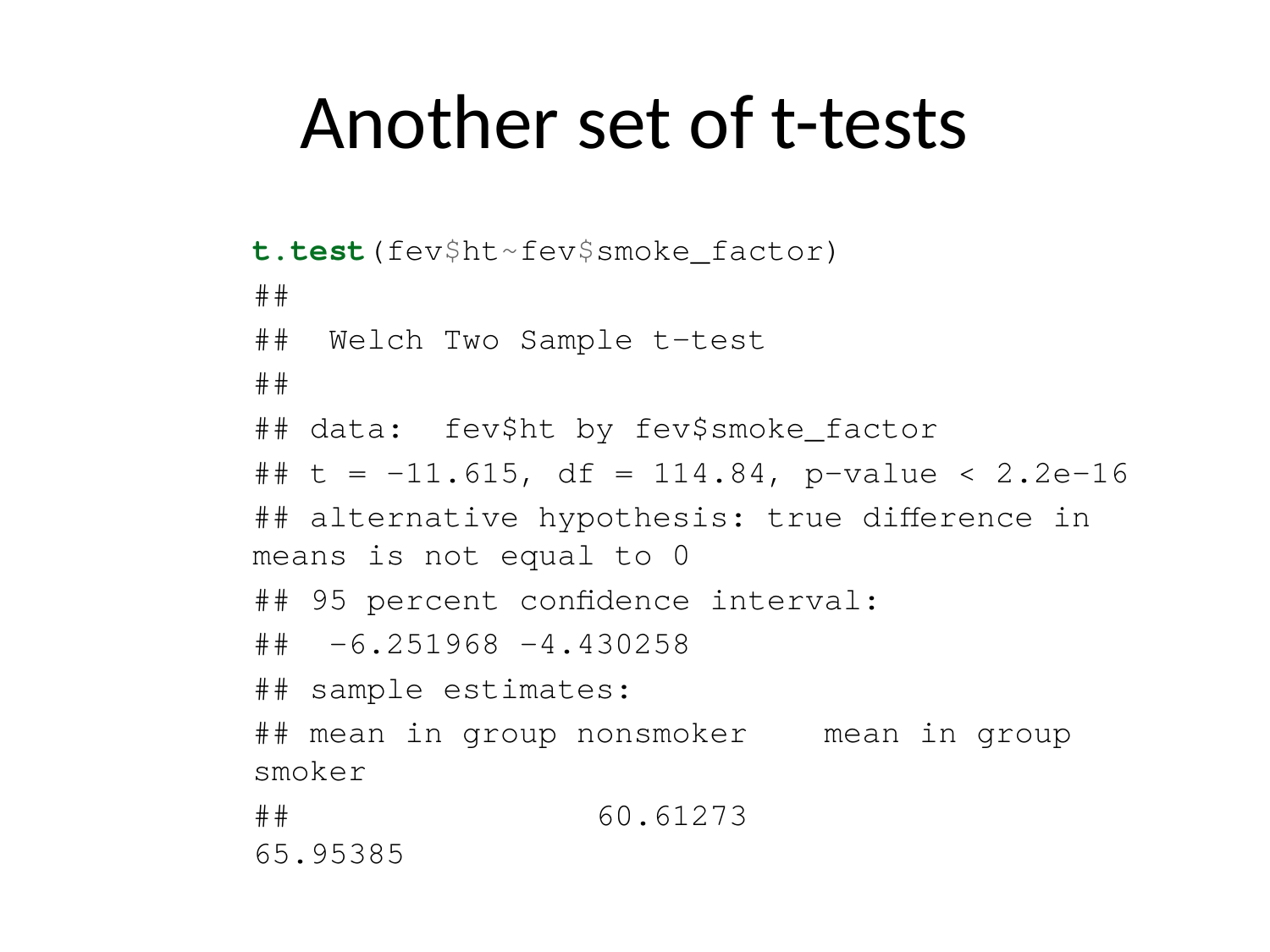

# Another set of t-tests
t.test(fev$ht~fev$smoke_factor)
##
##  Welch Two Sample t-test
##
## data:  fev$ht by fev$smoke_factor
## t = -11.615, df = 114.84, p-value < 2.2e-16
## alternative hypothesis: true difference in means is not equal to 0
## 95 percent confidence interval:
##  -6.251968 -4.430258
## sample estimates:
## mean in group nonsmoker    mean in group smoker
##                60.61273                65.95385